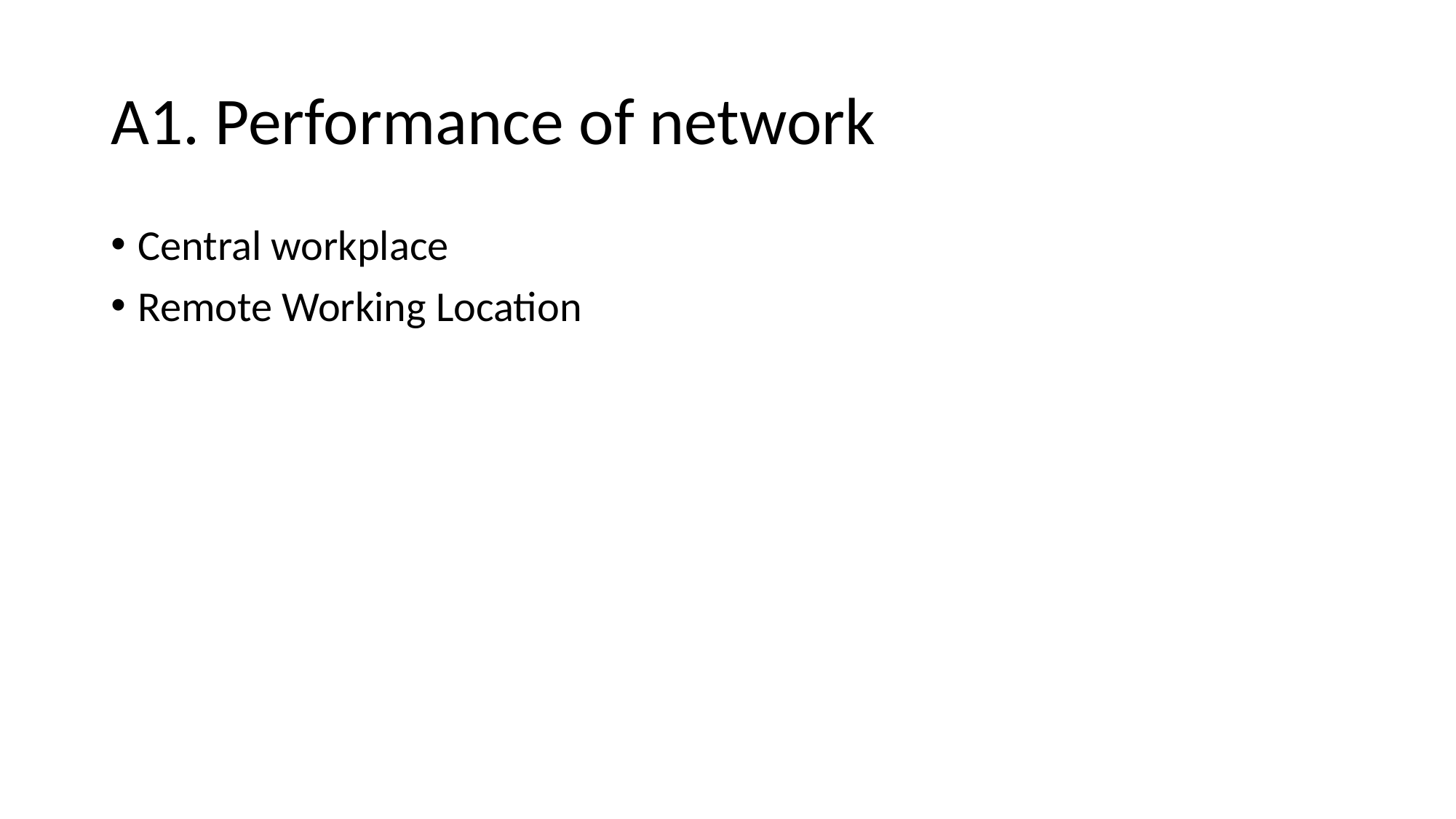

# A1. Performance of network
Central workplace
Remote Working Location